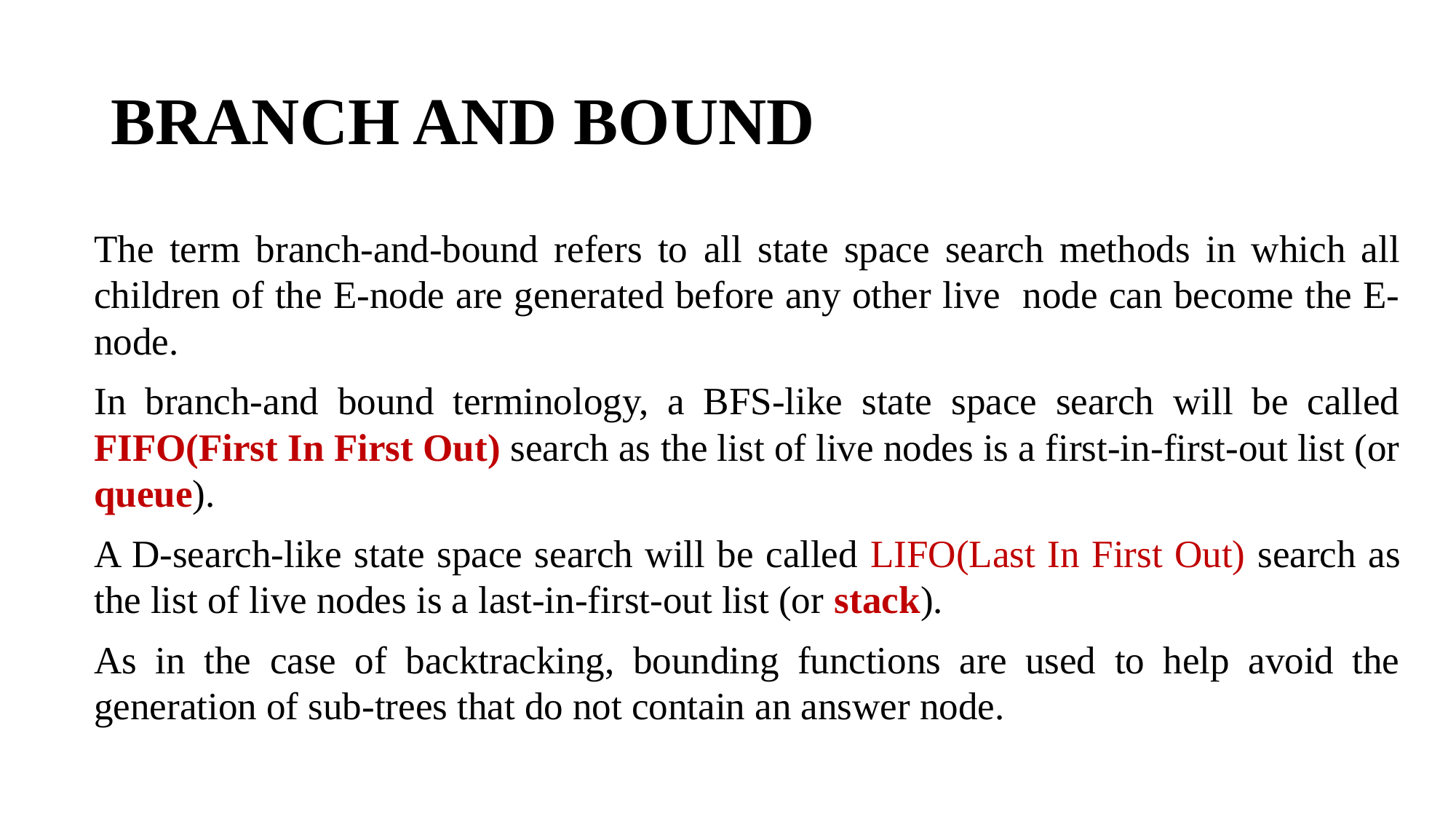

# BRANCH AND BOUND
The term branch-and-bound refers to all state space search methods in which all children of the E-node are generated before any other live  node can become the E-node.
In branch-and bound terminology, a BFS-like state space search will be called FIFO(First In First Out) search as the list of live nodes is a first-in-first-out list (or queue).
A D-search-like state space search will be called LIFO(Last In First Out) search as the list of live nodes is a last-in-first-out list (or stack).
As in the case of backtracking, bounding functions are used to help avoid the generation of sub-trees that do not contain an answer node.